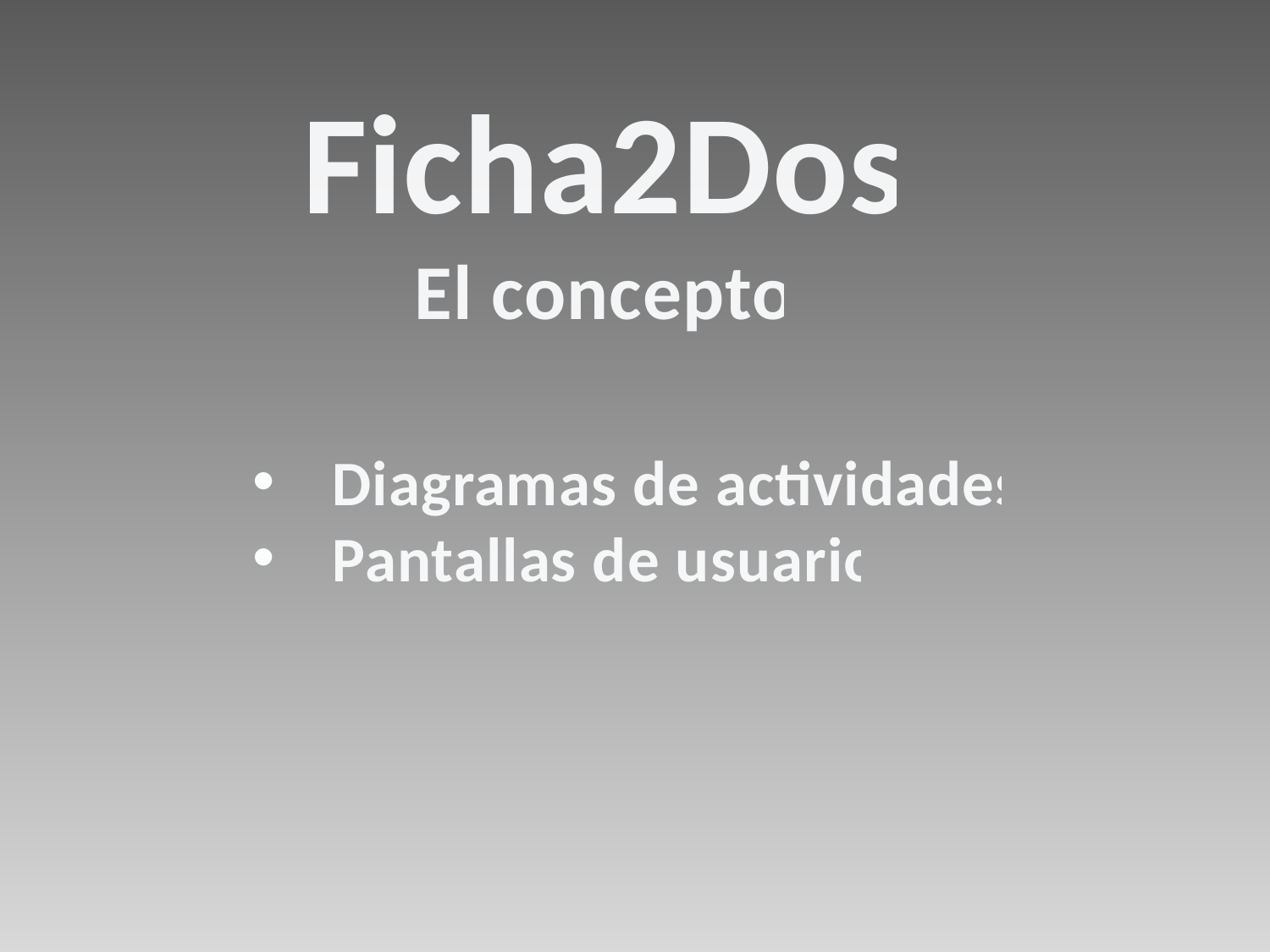

Ficha2Dos
El concepto
Diagramas de actividades
Pantallas de usuario